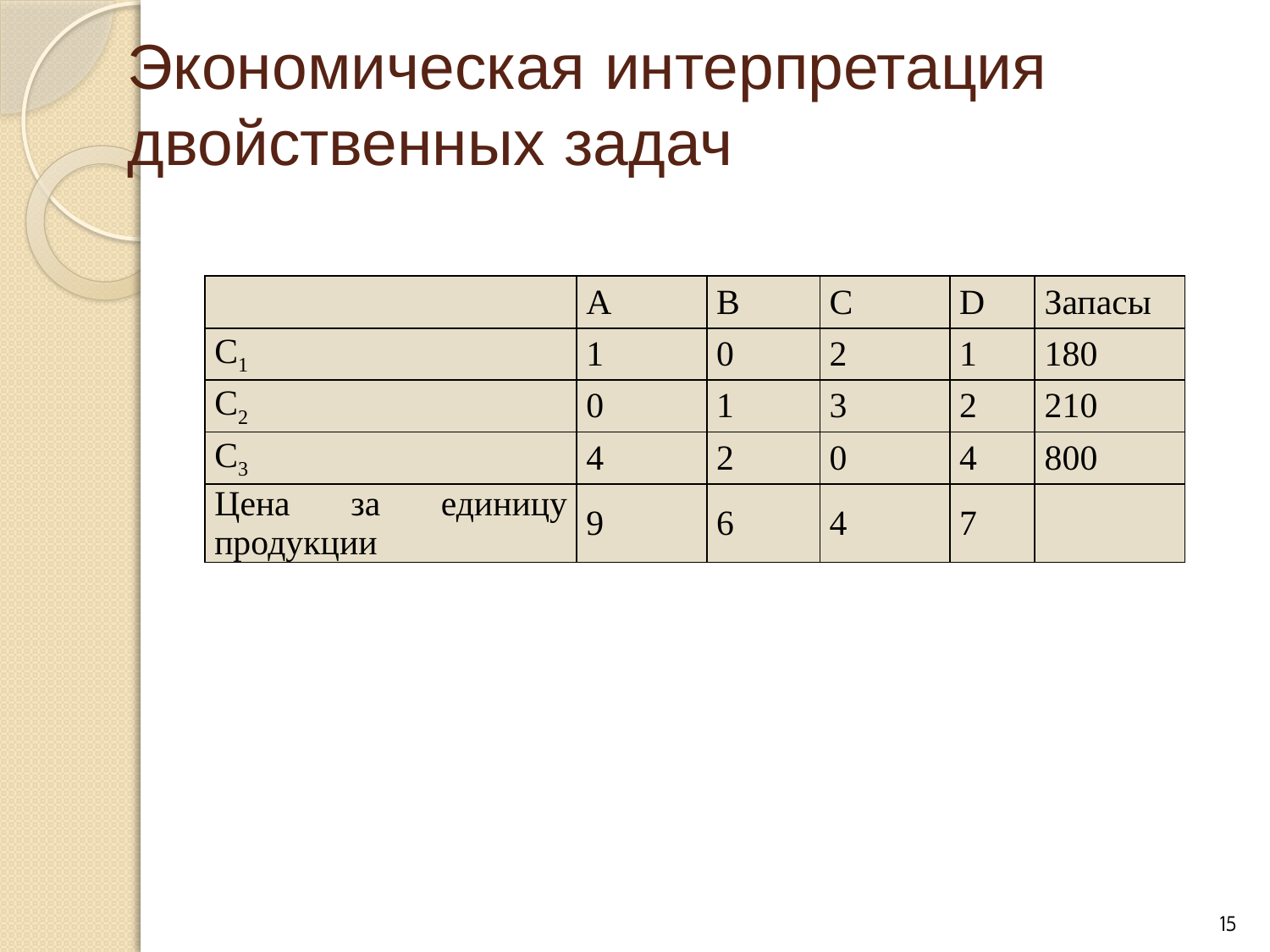

# Экономическая интерпретация двойственных задач
|  | A | B | C | D | Запасы |
| --- | --- | --- | --- | --- | --- |
| C1 | 1 | 0 | 2 | 1 | 180 |
| C2 | 0 | 1 | 3 | 2 | 210 |
| C3 | 4 | 2 | 0 | 4 | 800 |
| Цена за единицу продукции | 9 | 6 | 4 | 7 |  |
15